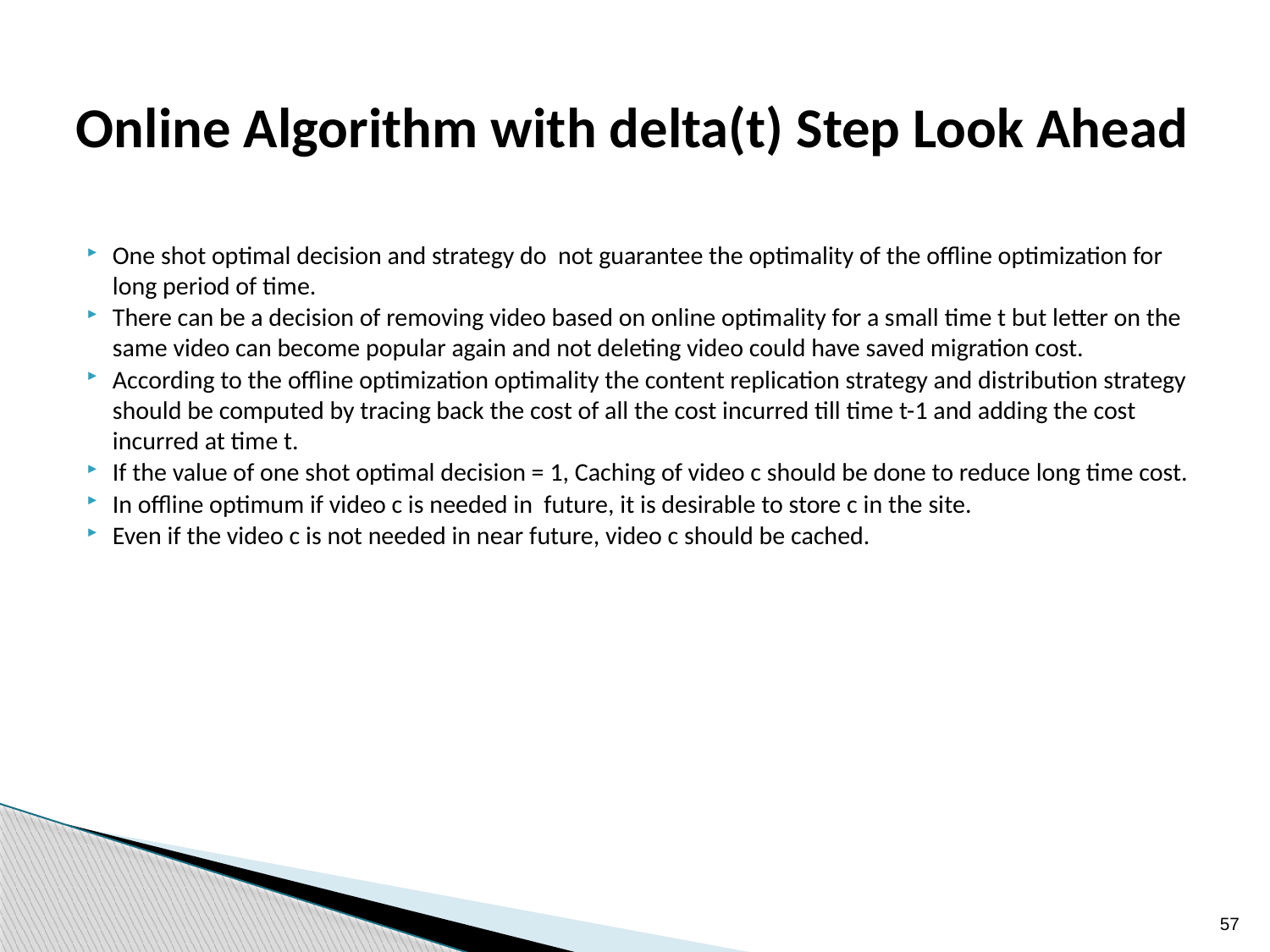

# Online Algorithm with delta(t) Step Look Ahead
One shot optimal decision and strategy do  not guarantee the optimality of the offline optimization for long period of time.
There can be a decision of removing video based on online optimality for a small time t but letter on the same video can become popular again and not deleting video could have saved migration cost.
According to the offline optimization optimality the content replication strategy and distribution strategy should be computed by tracing back the cost of all the cost incurred till time t-1 and adding the cost incurred at time t.
If the value of one shot optimal decision = 1, Caching of video c should be done to reduce long time cost.
In offline optimum if video c is needed in  future, it is desirable to store c in the site.
Even if the video c is not needed in near future, video c should be cached.

57